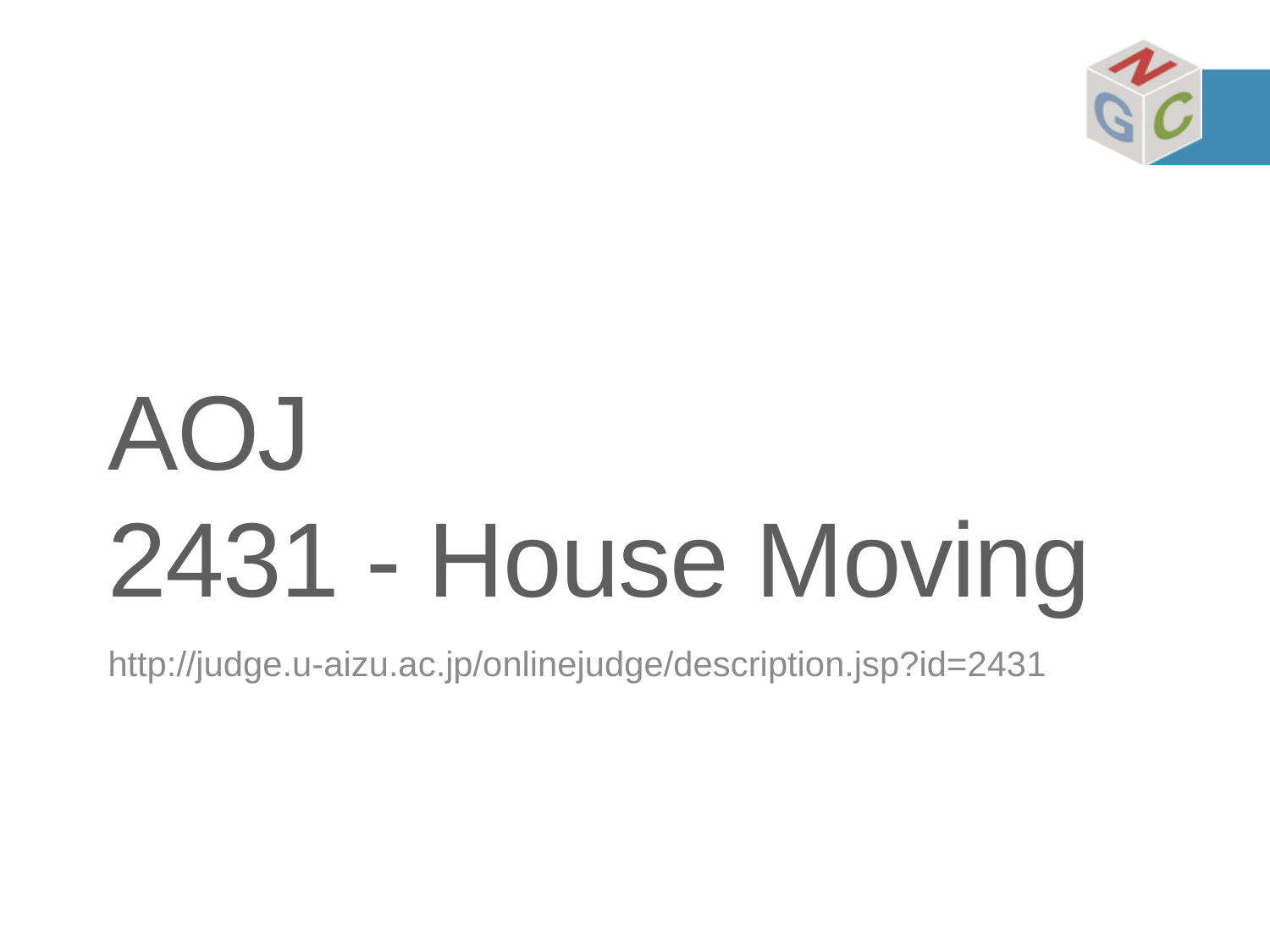

# AOJ 2431 - House Moving
http://judge.u-aizu.ac.jp/onlinejudge/description.jsp?id=2431